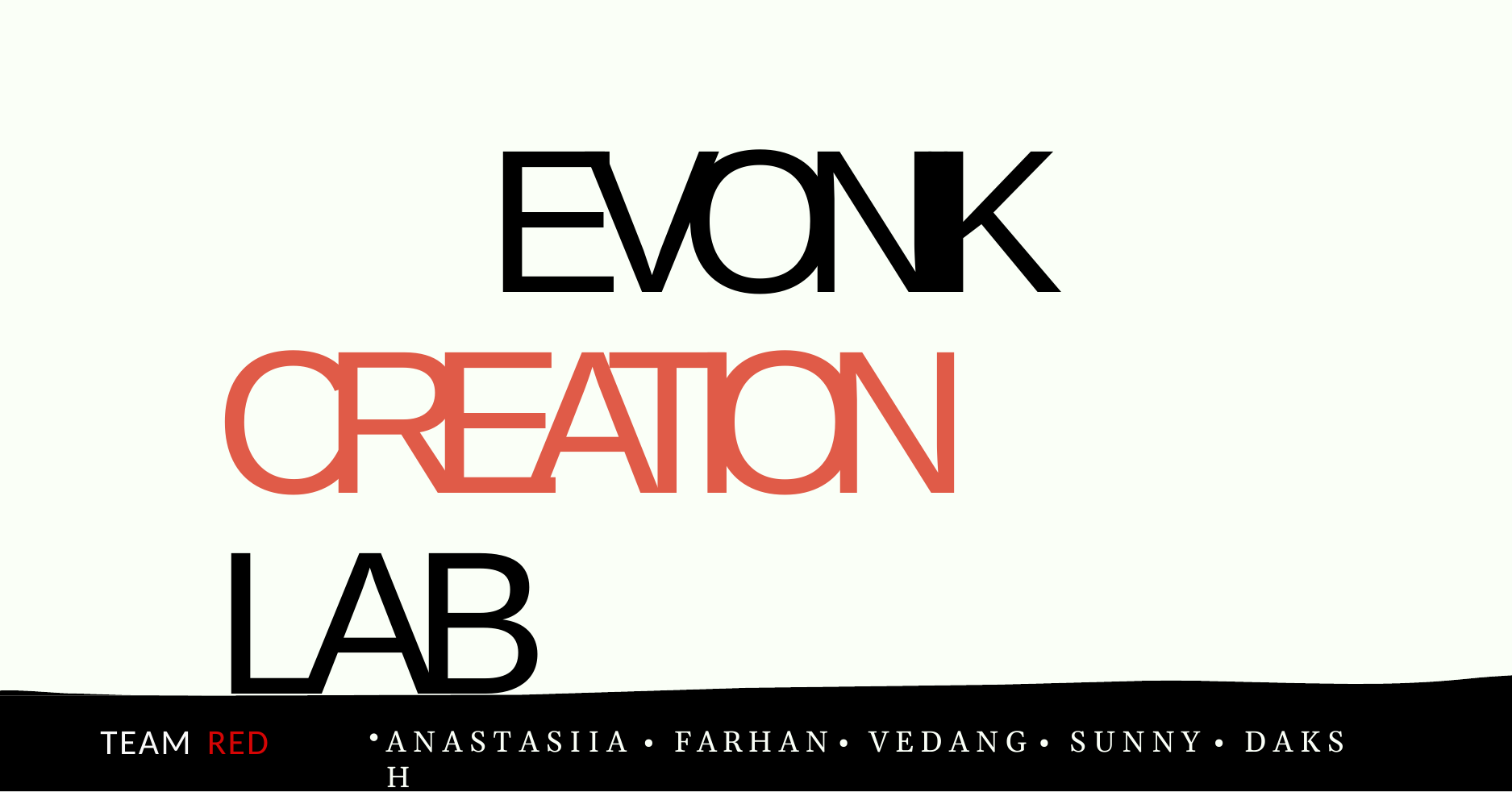

# EVONIK  CREATION LAB

TEAM RED
A N A S T A S I I A	•	F A R H A N	•	V E D A N G	•	S U N N Y	•	D A K S H